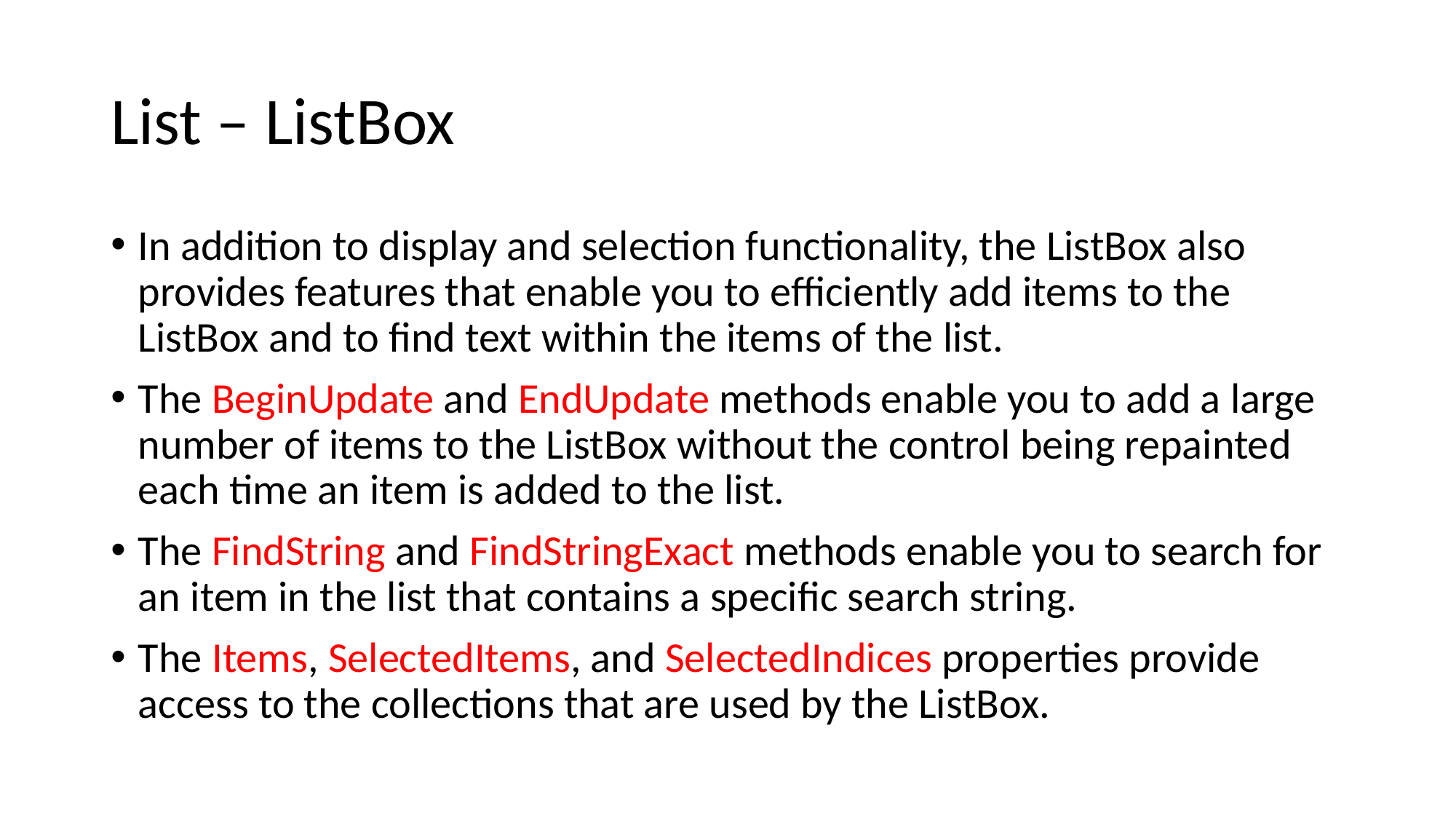

# List – ListBox
In addition to display and selection functionality, the ListBox also provides features that enable you to efficiently add items to the ListBox and to find text within the items of the list.
The BeginUpdate and EndUpdate methods enable you to add a large number of items to the ListBox without the control being repainted each time an item is added to the list.
The FindString and FindStringExact methods enable you to search for an item in the list that contains a specific search string.
The Items, SelectedItems, and SelectedIndices properties provide access to the collections that are used by the ListBox.